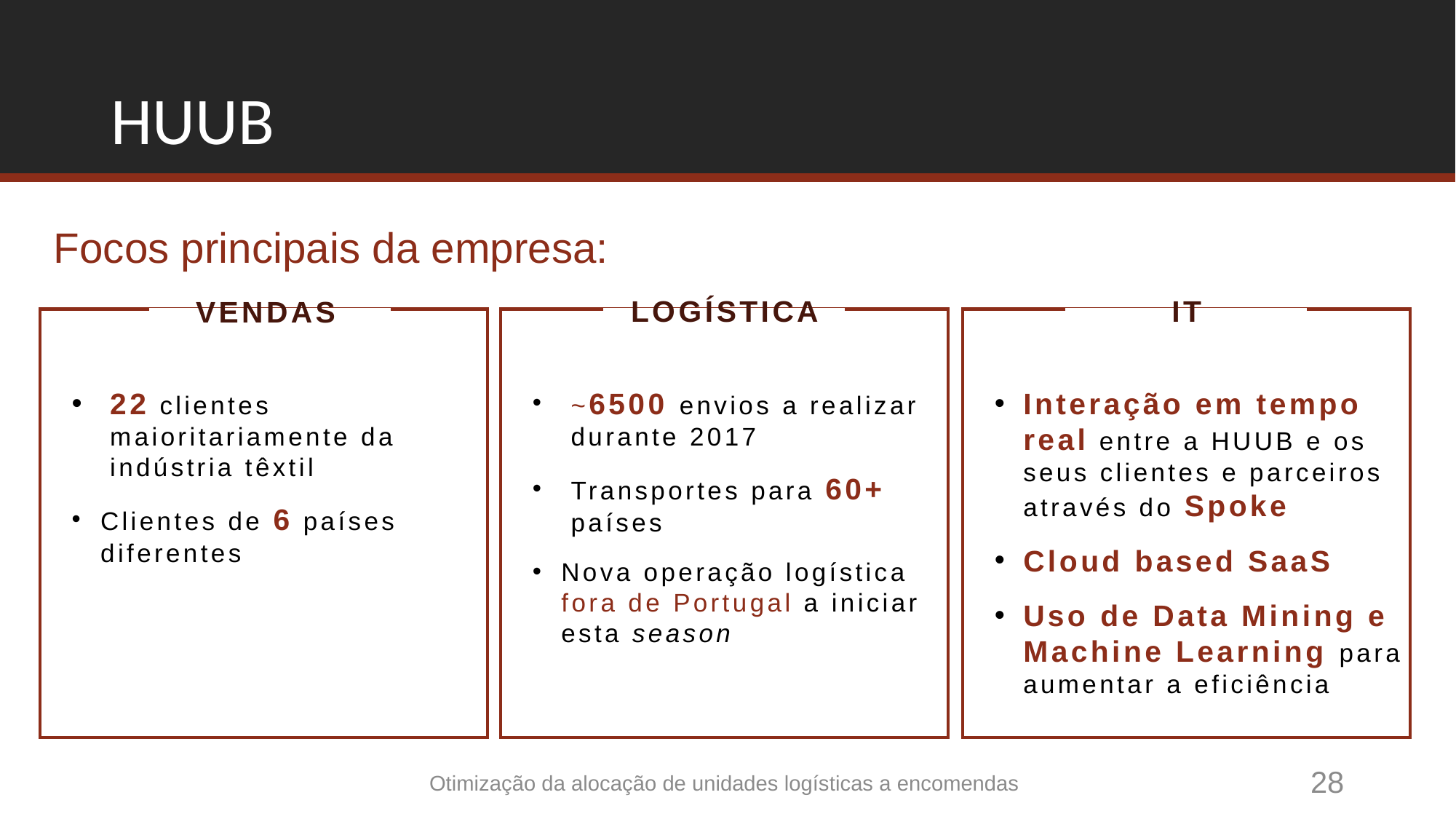

# HUUB

Focos principais da empresa:
LOGÍSTICA
IT
VENDAS

22 clientes maioritariamente da indústria têxtil
Clientes de 6 países diferentes

~6500 envios a realizar durante 2017
Transportes para 60+ países
Nova operação logística fora de Portugal a iniciar esta season

Interação em tempo real entre a HUUB e os seus clientes e parceiros através do Spoke
Cloud based SaaS
Uso de Data Mining e Machine Learning para aumentar a eficiência
28
Otimização da alocação de unidades logísticas a encomendas